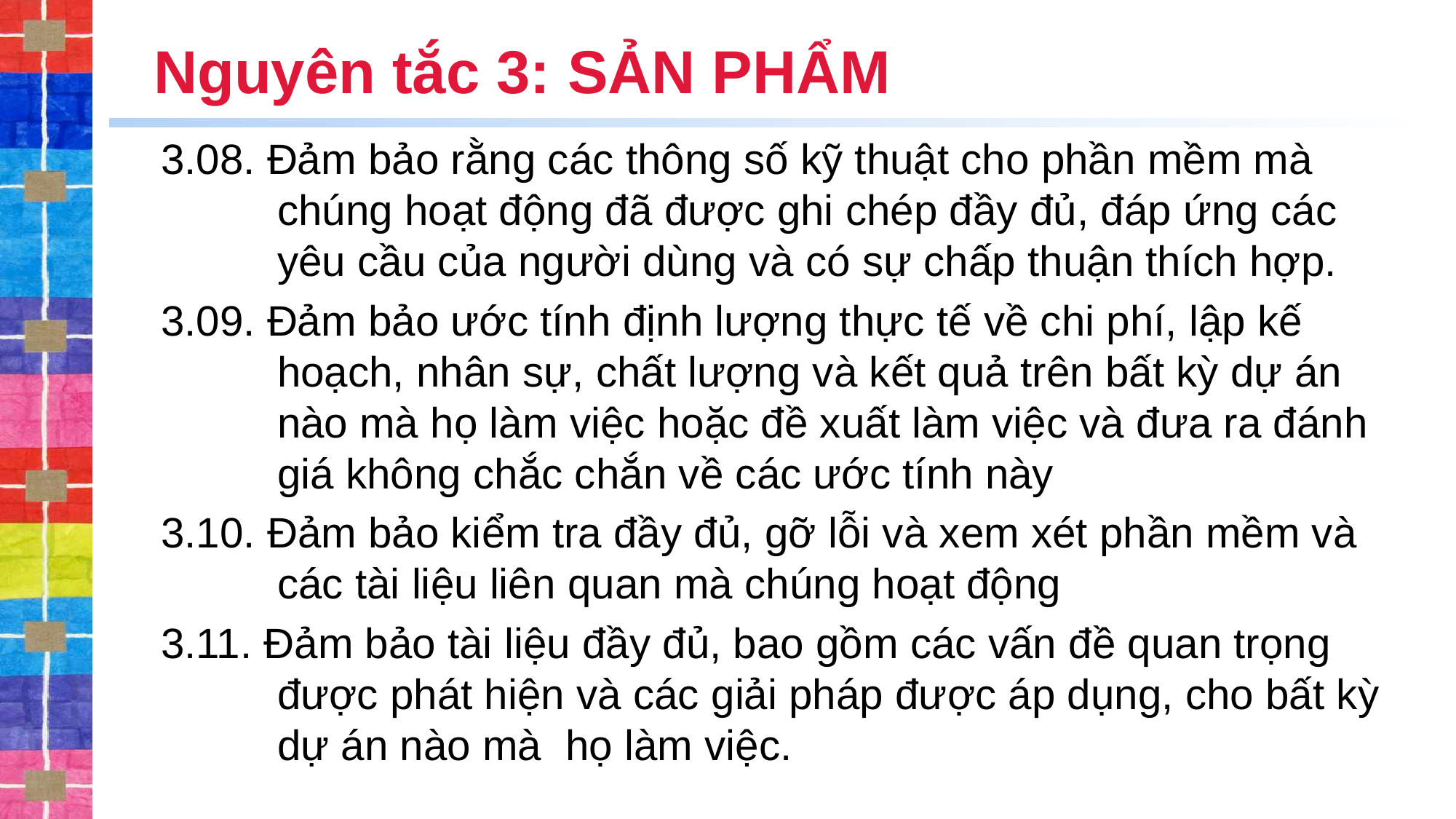

# Nguyên tắc 3: SẢN PHẨM
3.08. Đảm bảo rằng các thông số kỹ thuật cho phần mềm mà chúng hoạt động đã được ghi chép đầy đủ, đáp ứng các yêu cầu của người dùng và có sự chấp thuận thích hợp.
3.09. Đảm bảo ước tính định lượng thực tế về chi phí, lập kế hoạch, nhân sự, chất lượng và kết quả trên bất kỳ dự án nào mà họ làm việc hoặc đề xuất làm việc và đưa ra đánh giá không chắc chắn về các ước tính này
3.10. Đảm bảo kiểm tra đầy đủ, gỡ lỗi và xem xét phần mềm và các tài liệu liên quan mà chúng hoạt động
3.11. Đảm bảo tài liệu đầy đủ, bao gồm các vấn đề quan trọng được phát hiện và các giải pháp được áp dụng, cho bất kỳ dự án nào mà  họ làm việc.